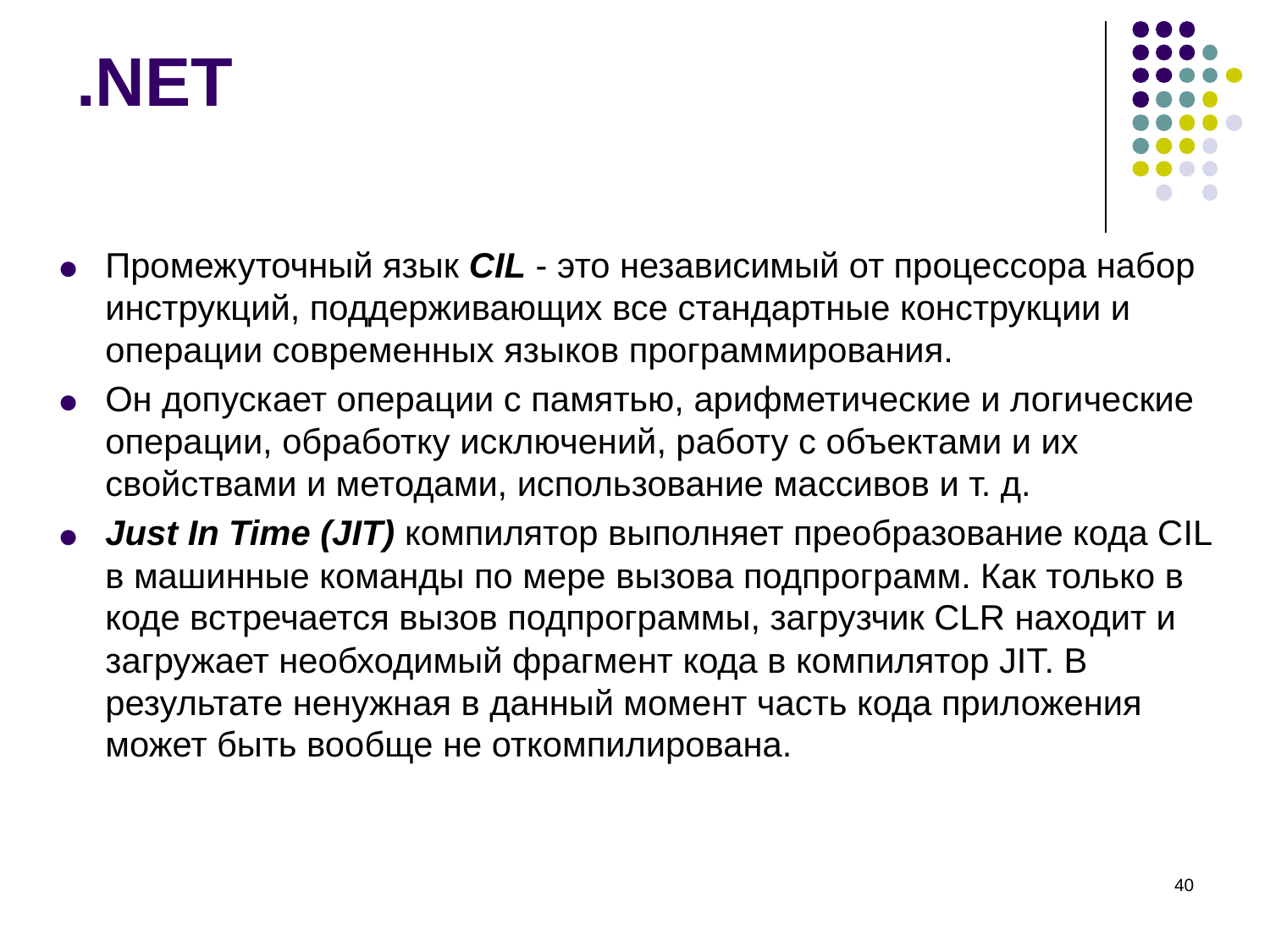

# .NET
Промежуточный язык CIL - это независимый от процессора набор инструкций, поддерживающих все стандартные конструкции и операции современных языков программирования.
Он допускает операции с памятью, арифметические и логические операции, обработку исключений, работу с объектами и их свойствами и методами, использование массивов и т. д.
Just In Time (JIT) компилятор выполняет преобразование кода CIL в машинные команды по мере вызова подпрограмм. Как только в коде встречается вызов подпрограммы, загрузчик CLR находит и загружает необходимый фрагмент кода в компилятор JIT. В результате ненужная в данный момент часть кода приложения может быть вообще не откомпилирована.

40